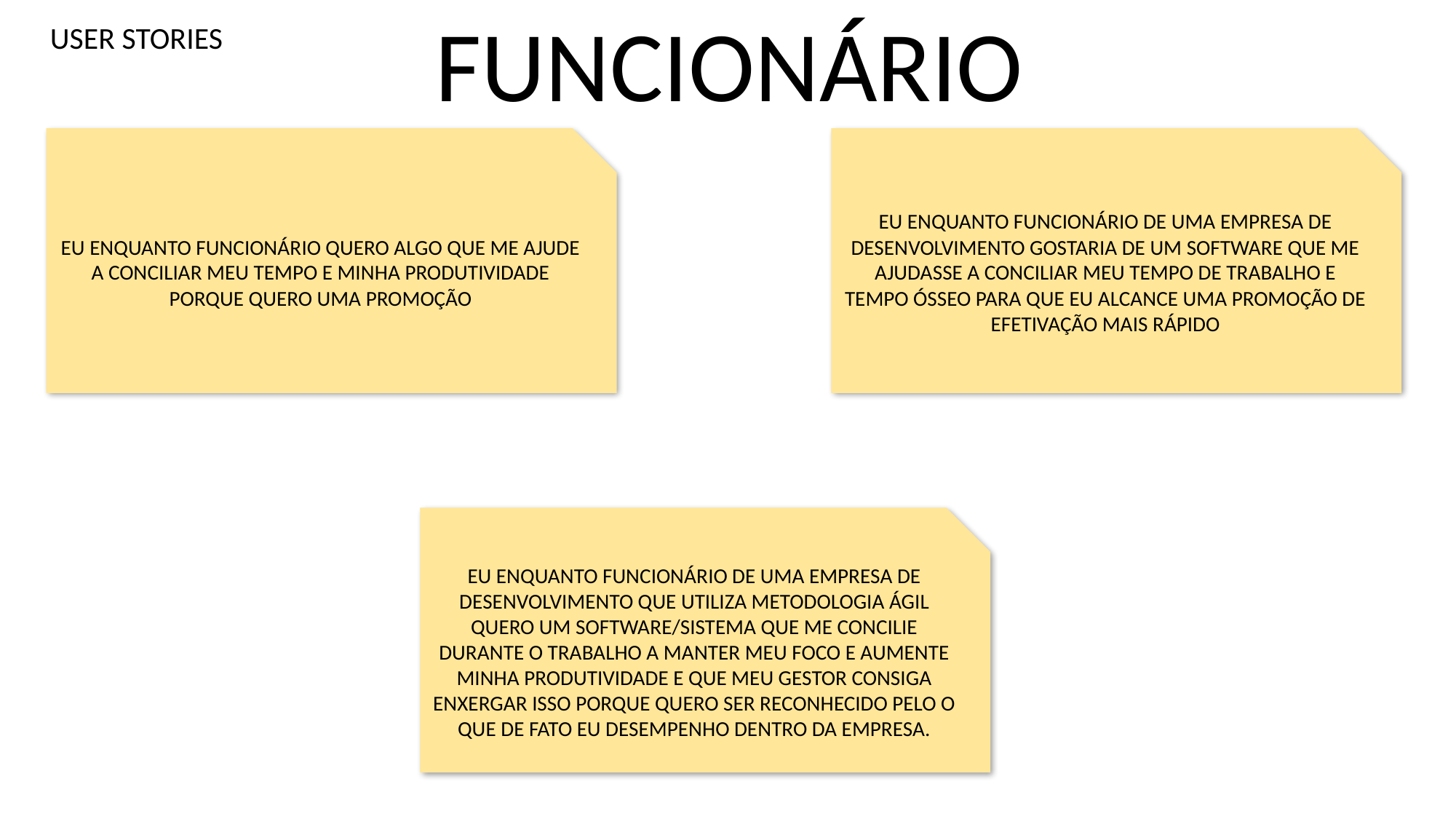

FUNCIONÁRIO
USER STORIES
EU ENQUANTO FUNCIONÁRIO QUERO ALGO QUE ME AJUDE A CONCILIAR MEU TEMPO E MINHA PRODUTIVIDADE PORQUE QUERO UMA PROMOÇÃO
EU ENQUANTO FUNCIONÁRIO DE UMA EMPRESA DE DESENVOLVIMENTO GOSTARIA DE UM SOFTWARE QUE ME AJUDASSE A CONCILIAR MEU TEMPO DE TRABALHO E TEMPO ÓSSEO PARA QUE EU ALCANCE UMA PROMOÇÃO DE EFETIVAÇÃO MAIS RÁPIDO
EU ENQUANTO FUNCIONÁRIO DE UMA EMPRESA DE DESENVOLVIMENTO QUE UTILIZA METODOLOGIA ÁGIL QUERO UM SOFTWARE/SISTEMA QUE ME CONCILIE DURANTE O TRABALHO A MANTER MEU FOCO E AUMENTE MINHA PRODUTIVIDADE E QUE MEU GESTOR CONSIGA ENXERGAR ISSO PORQUE QUERO SER RECONHECIDO PELO O QUE DE FATO EU DESEMPENHO DENTRO DA EMPRESA.